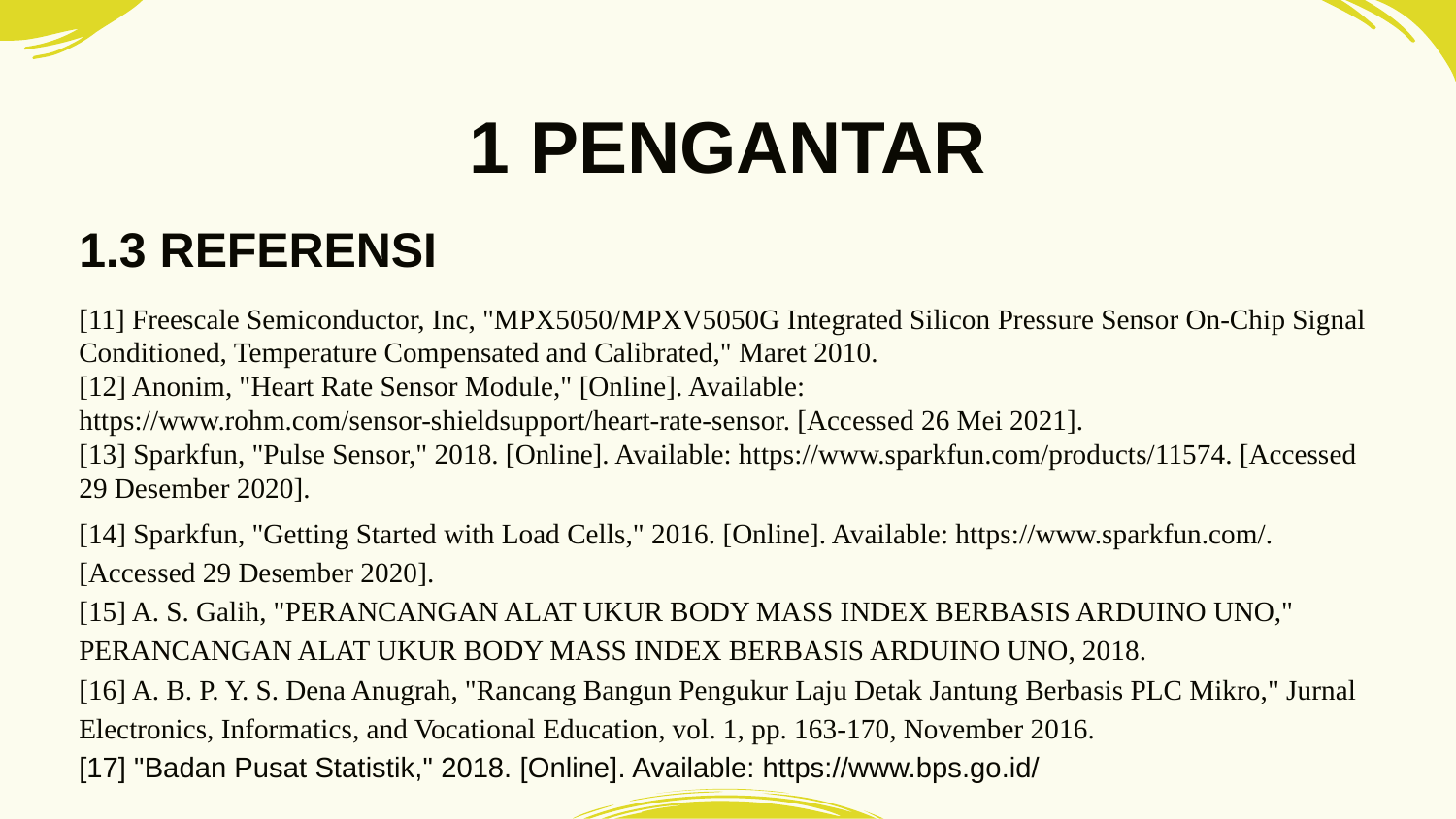

# 1 PENGANTAR
1.3 REFERENSI
[11] Freescale Semiconductor, Inc, "MPX5050/MPXV5050G Integrated Silicon Pressure Sensor On-Chip Signal Conditioned, Temperature Compensated and Calibrated," Maret 2010.
[12] Anonim, "Heart Rate Sensor Module," [Online]. Available: https://www.rohm.com/sensor-shieldsupport/heart-rate-sensor. [Accessed 26 Mei 2021].
[13] Sparkfun, "Pulse Sensor," 2018. [Online]. Available: https://www.sparkfun.com/products/11574. [Accessed 29 Desember 2020].
[14] Sparkfun, "Getting Started with Load Cells," 2016. [Online]. Available: https://www.sparkfun.com/. [Accessed 29 Desember 2020].
[15] A. S. Galih, "PERANCANGAN ALAT UKUR BODY MASS INDEX BERBASIS ARDUINO UNO," PERANCANGAN ALAT UKUR BODY MASS INDEX BERBASIS ARDUINO UNO, 2018.
[16] A. B. P. Y. S. Dena Anugrah, "Rancang Bangun Pengukur Laju Detak Jantung Berbasis PLC Mikro," Jurnal Electronics, Informatics, and Vocational Education, vol. 1, pp. 163-170, November 2016.
[17] "Badan Pusat Statistik," 2018. [Online]. Available: https://www.bps.go.id/